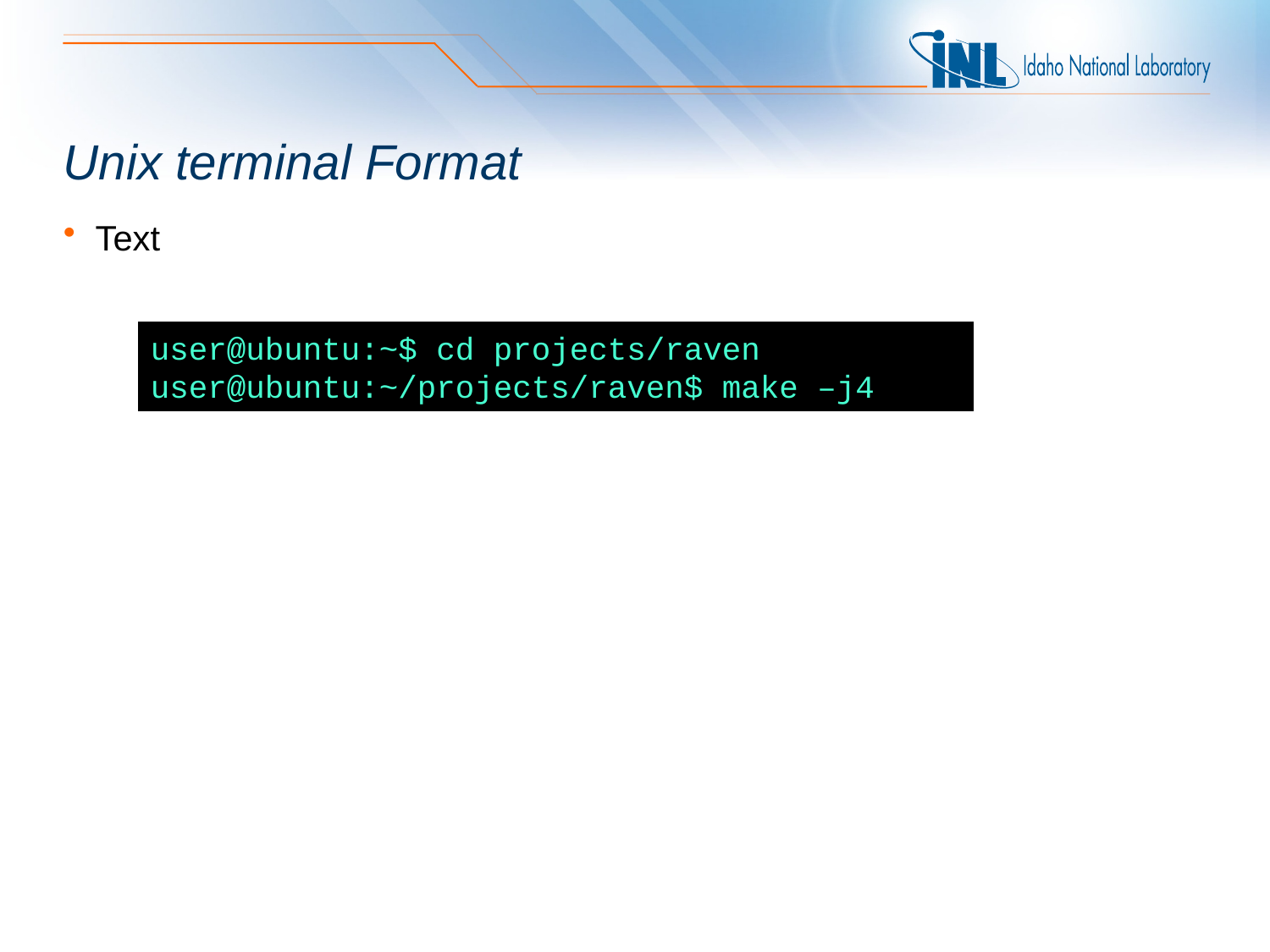

# Unix terminal Format
Text
user@ubuntu:~$ cd projects/raven
user@ubuntu:~/projects/raven$ make –j4